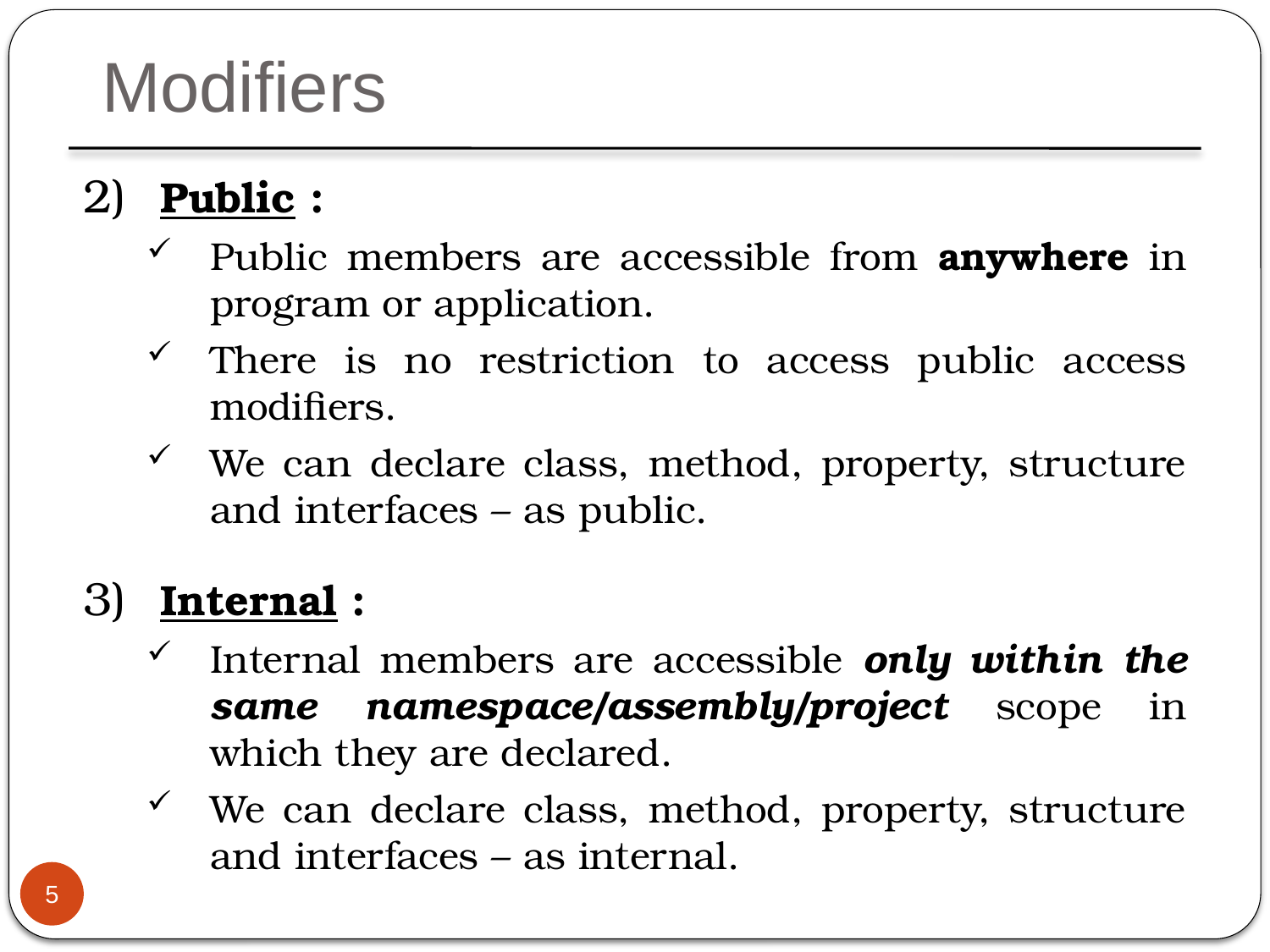

Modifiers
 Public :
Public members are accessible from anywhere in program or application.
There is no restriction to access public access modifiers.
We can declare class, method, property, structure and interfaces – as public.

 Internal :
Internal members are accessible only within the same namespace/assembly/project scope in which they are declared.
We can declare class, method, property, structure and interfaces – as internal.

5